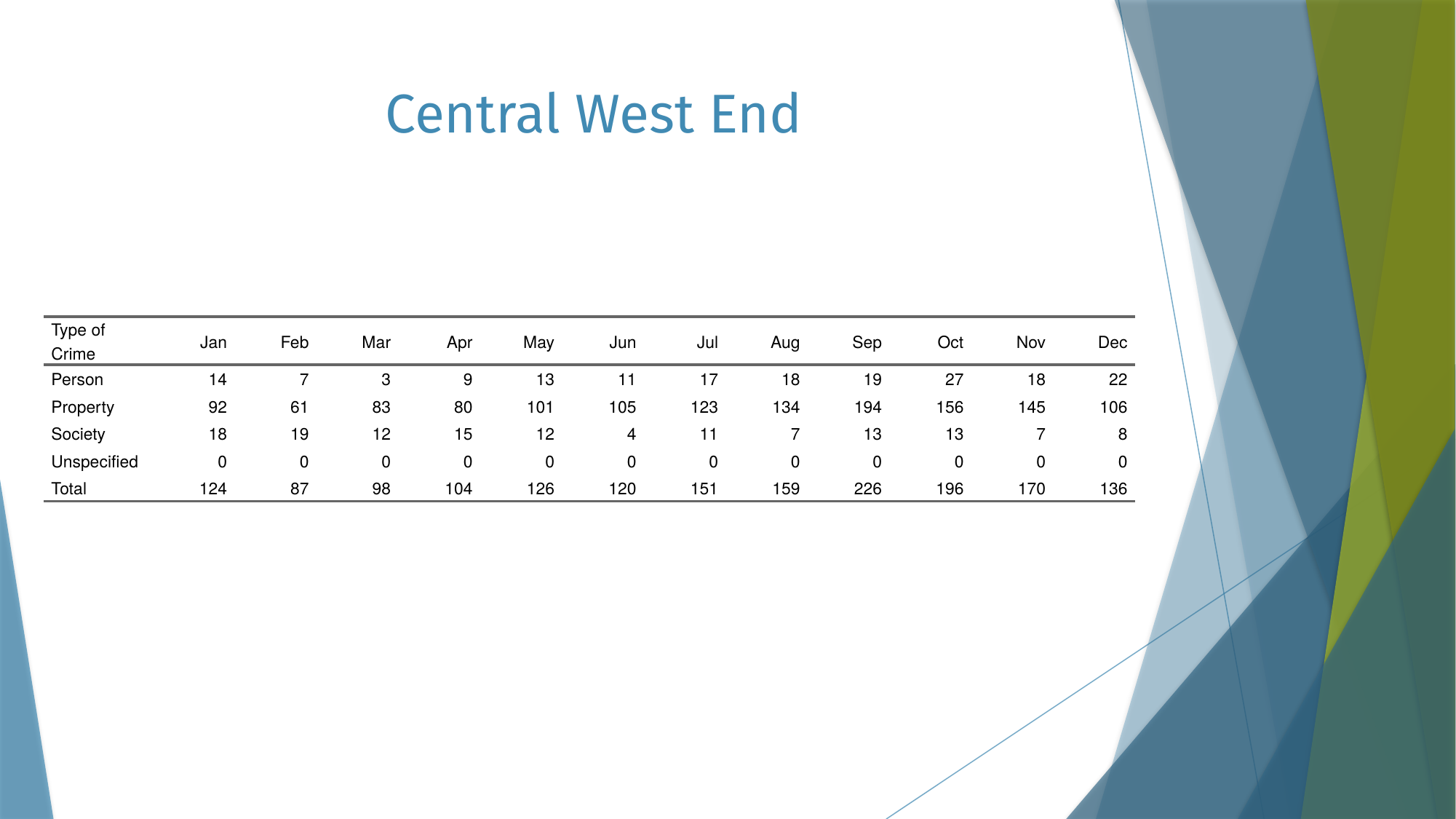

# Central West End
| Type of Crime | Jan | Feb | Mar | Apr | May | Jun | Jul | Aug | Sep | Oct | Nov | Dec |
| --- | --- | --- | --- | --- | --- | --- | --- | --- | --- | --- | --- | --- |
| Person | 14 | 7 | 3 | 9 | 13 | 11 | 17 | 18 | 19 | 27 | 18 | 22 |
| Property | 92 | 61 | 83 | 80 | 101 | 105 | 123 | 134 | 194 | 156 | 145 | 106 |
| Society | 18 | 19 | 12 | 15 | 12 | 4 | 11 | 7 | 13 | 13 | 7 | 8 |
| Unspecified | 0 | 0 | 0 | 0 | 0 | 0 | 0 | 0 | 0 | 0 | 0 | 0 |
| Total | 124 | 87 | 98 | 104 | 126 | 120 | 151 | 159 | 226 | 196 | 170 | 136 |